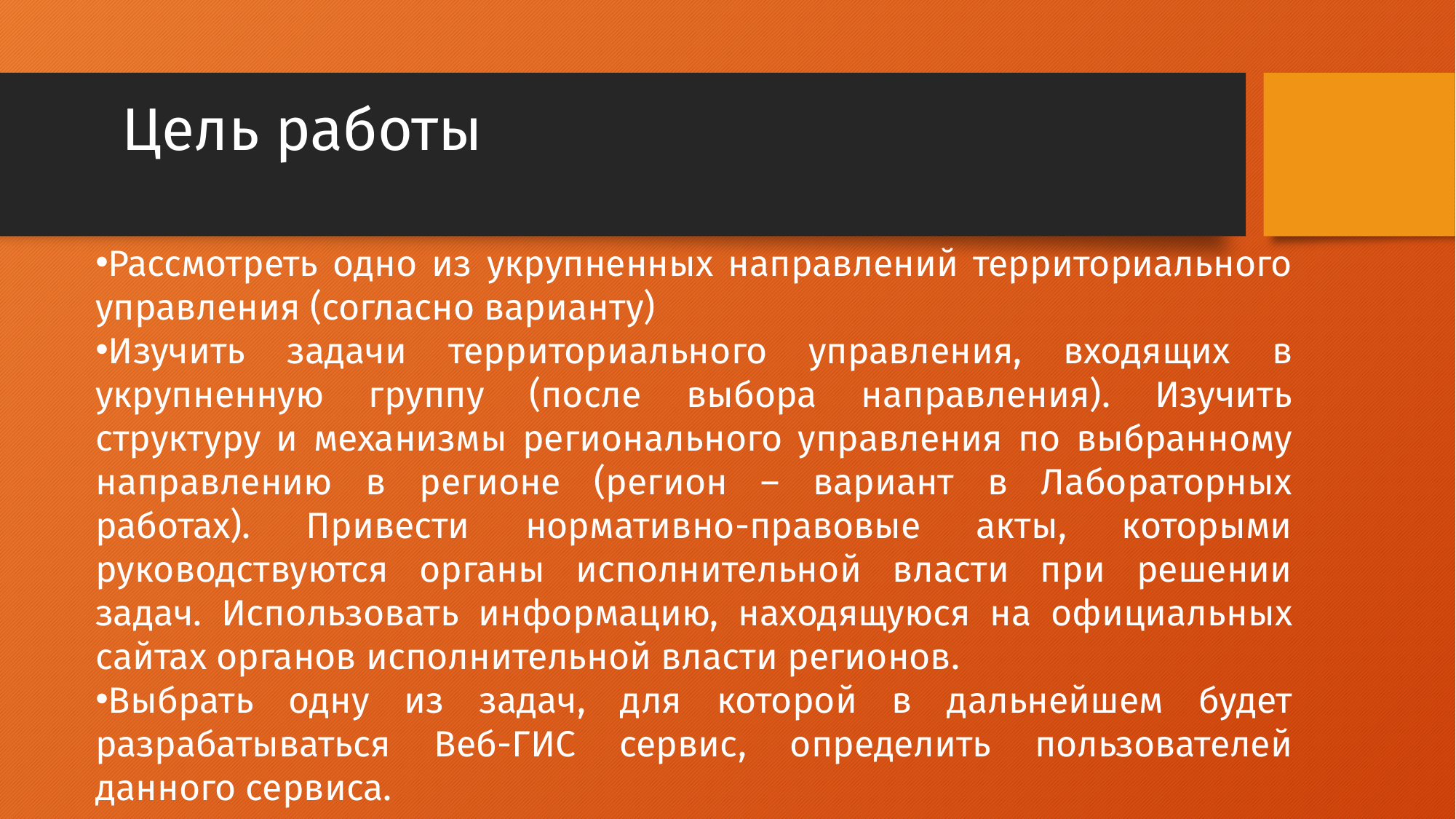

# Цель работы
Рассмотреть одно из укрупненных направлений территориального управления (согласно варианту)
Изучить задачи территориального управления, входящих в укрупненную группу (после выбора направления). Изучить структуру и механизмы регионального управления по выбранному направлению в регионе (регион – вариант в Лабораторных работах). Привести нормативно-правовые акты, которыми руководствуются органы исполнительной власти при решении задач. Использовать информацию, находящуюся на официальных сайтах органов исполнительной власти регионов.
Выбрать одну из задач, для которой в дальнейшем будет разрабатываться Веб-ГИС сервис, определить пользователей данного сервиса.